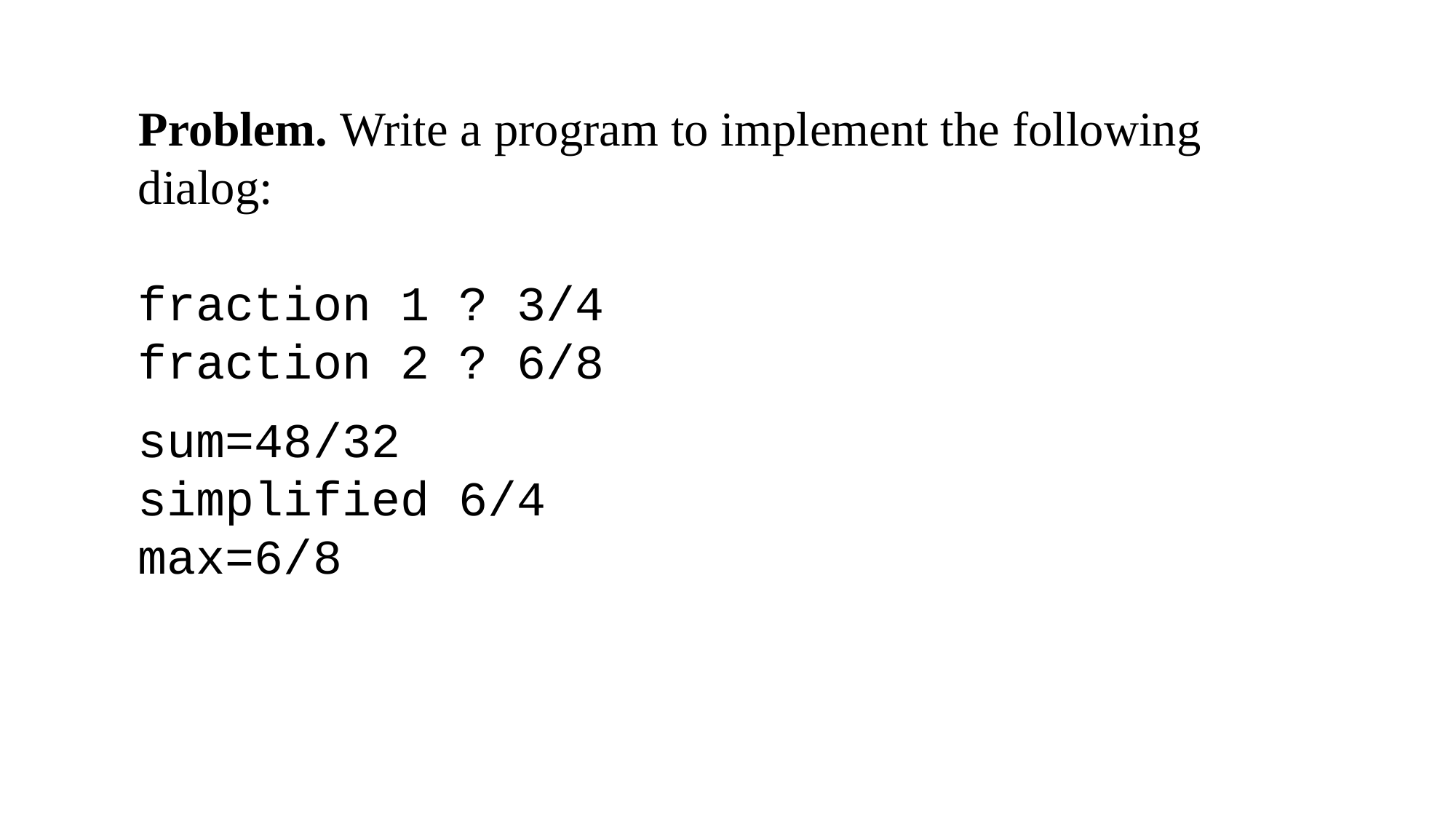

Problem. Write a program to implement the following dialog:

fraction 1 ? 3/4
fraction 2 ? 6/8

sum=48/32
simplified 6/4
max=6/8